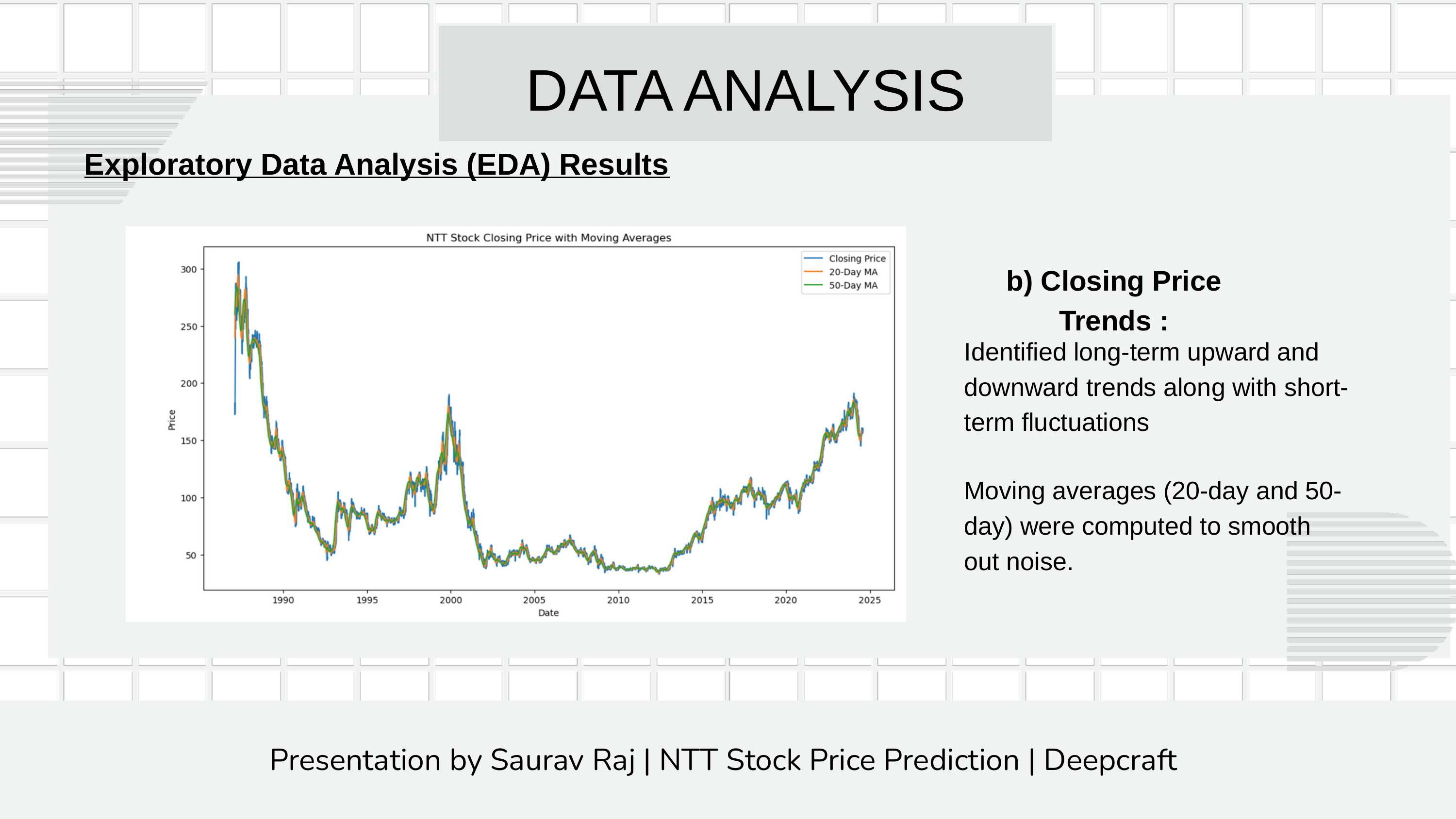

DATA ANALYSIS

Exploratory Data Analysis (EDA) Results

b) Closing Price Trends :
Identified long-term upward and downward trends along with short-term fluctuations
Moving averages (20-day and 50-day) were computed to smooth out noise.

Presentation by Saurav Raj | NTT Stock Price Prediction | Deepcraft